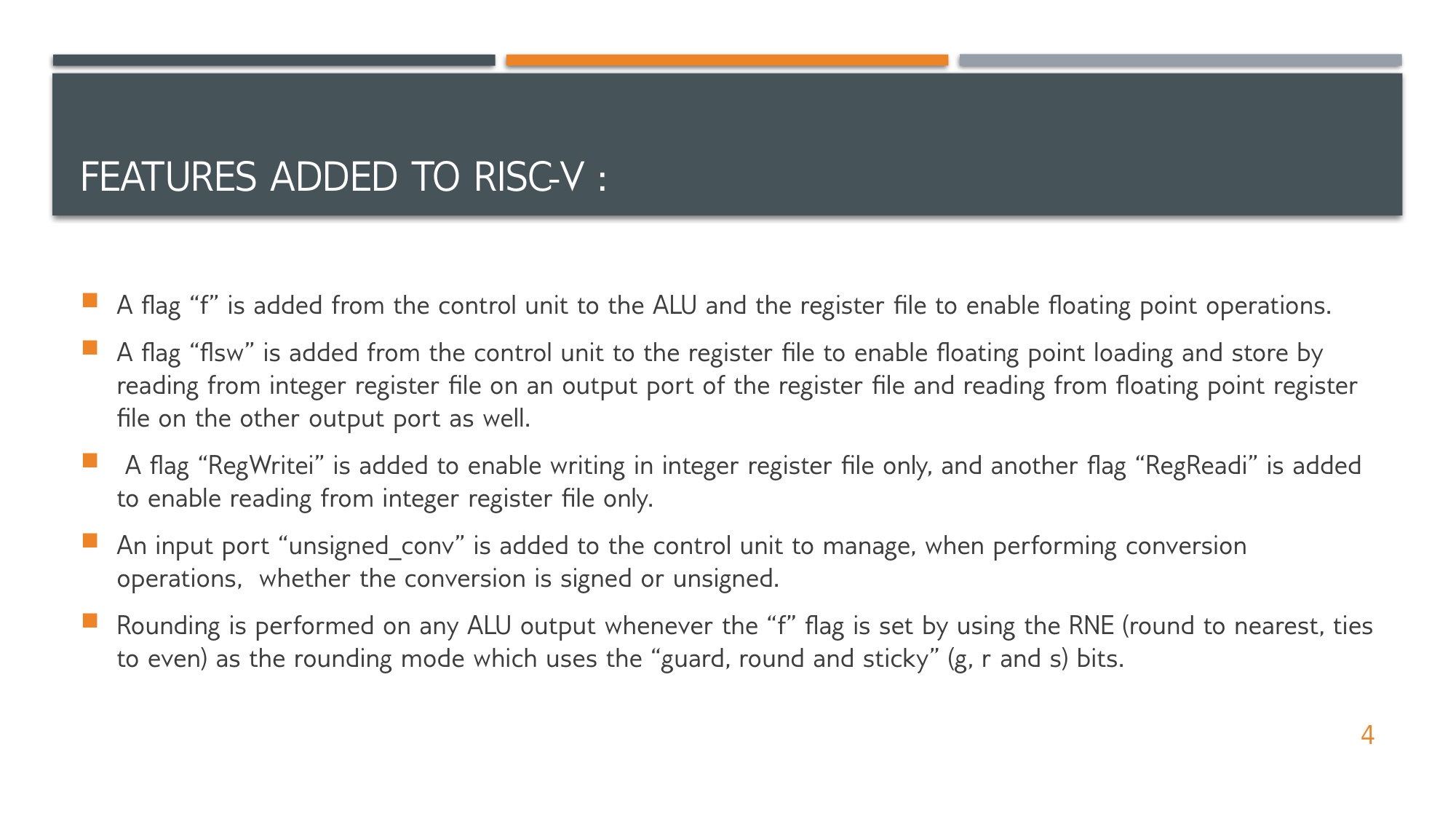

# Features added to risc-v :
A flag “f” is added from the control unit to the ALU and the register file to enable floating point operations.
A flag “flsw” is added from the control unit to the register file to enable floating point loading and store by reading from integer register file on an output port of the register file and reading from floating point register file on the other output port as well.
 A flag “RegWritei” is added to enable writing in integer register file only, and another flag “RegReadi” is added to enable reading from integer register file only.
An input port “unsigned_conv” is added to the control unit to manage, when performing conversion operations,  whether the conversion is signed or unsigned.
Rounding is performed on any ALU output whenever the “f” flag is set by using the RNE (round to nearest, ties to even) as the rounding mode which uses the “guard, round and sticky” (g, r and s) bits.
4